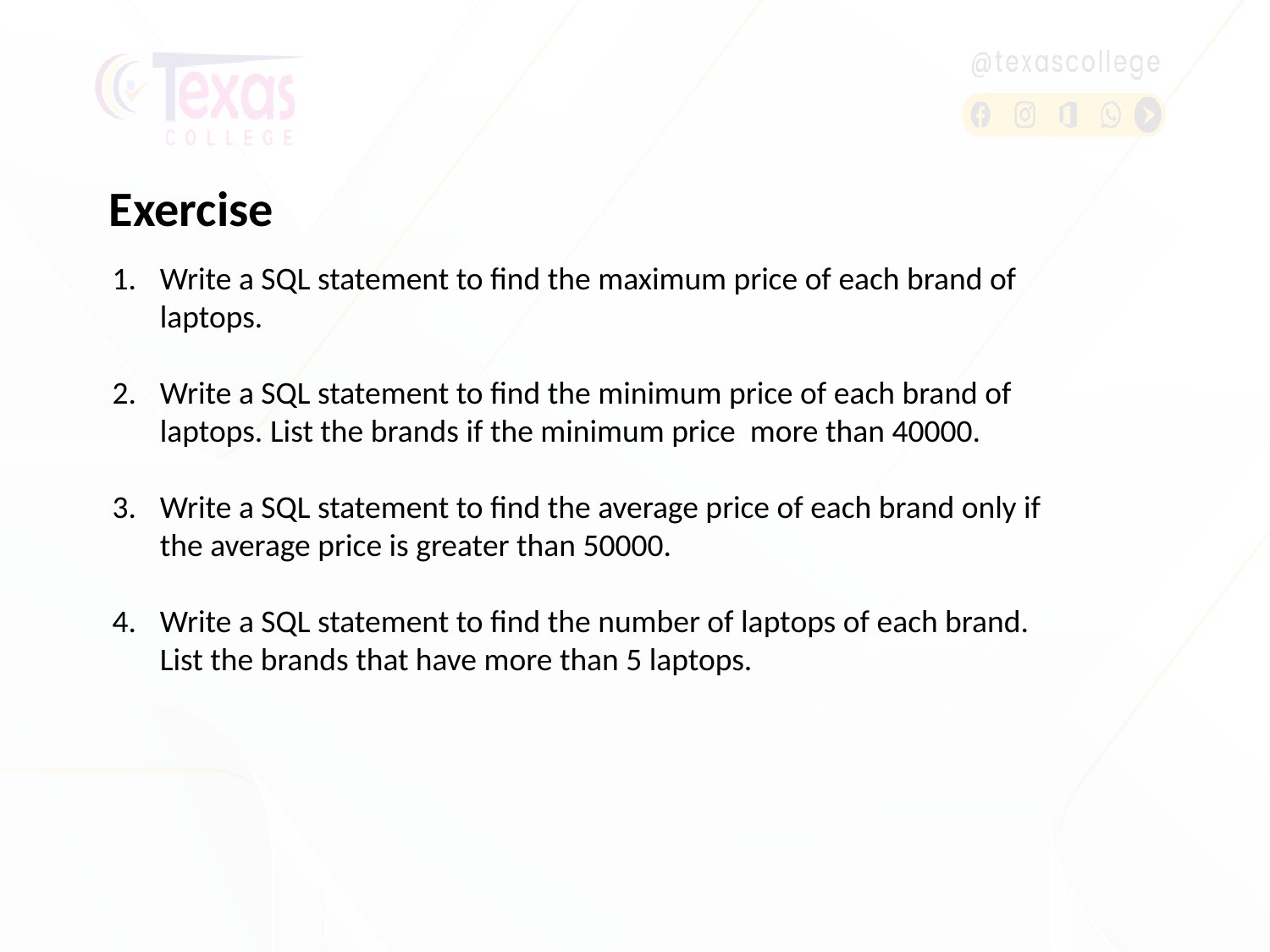

Exercise
Write a SQL statement to find the maximum price of each brand of laptops.

Write a SQL statement to find the minimum price of each brand of laptops. List the brands if the minimum price  more than 40000.

Write a SQL statement to find the average price of each brand only if the average price is greater than 50000.

Write a SQL statement to find the number of laptops of each brand. List the brands that have more than 5 laptops.